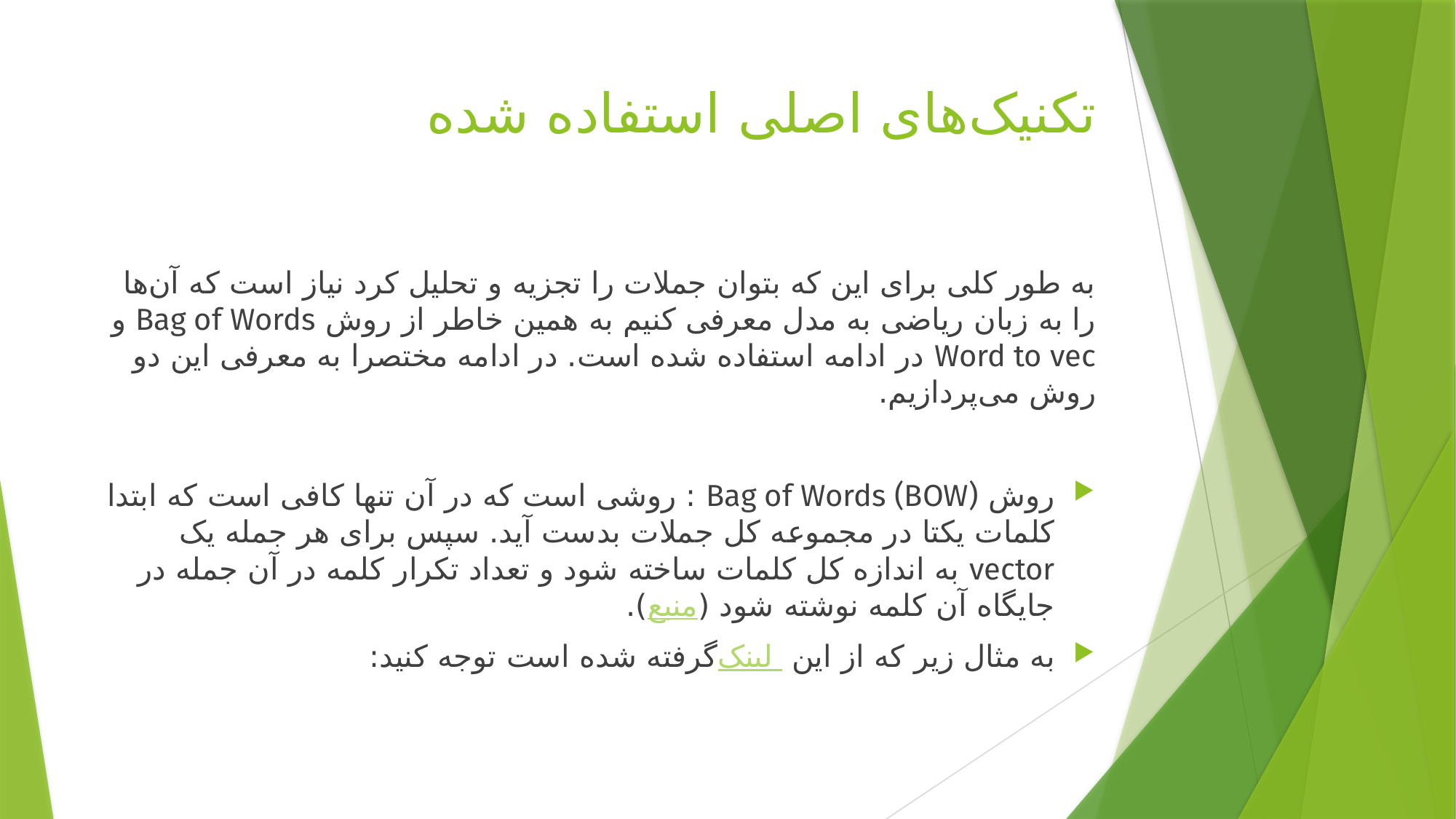

# تکنیک‌های اصلی استفاده شده
به طور کلی برای این که بتوان جملات را تجزیه و تحلیل کرد نیاز است که آن‌ها را به زبان ریاضی به مدل معرفی کنیم به همین خاطر از روش Bag of Words و Word to vec در ادامه استفاده شده است. در ادامه مختصرا به معرفی این دو روش می‌پردازیم.

روش Bag of Words (BOW) : روشی است که در آن تنها کافی است که ابتدا کلمات یکتا در مجموعه کل جملات بدست آید. سپس برای هر جمله یک vector به اندازه کل کلمات ساخته شود و تعداد تکرار کلمه در آن جمله در جایگاه آن کلمه نوشته شود (منبع).
به مثال زیر که از این لینک گرفته شده است توجه کنید: